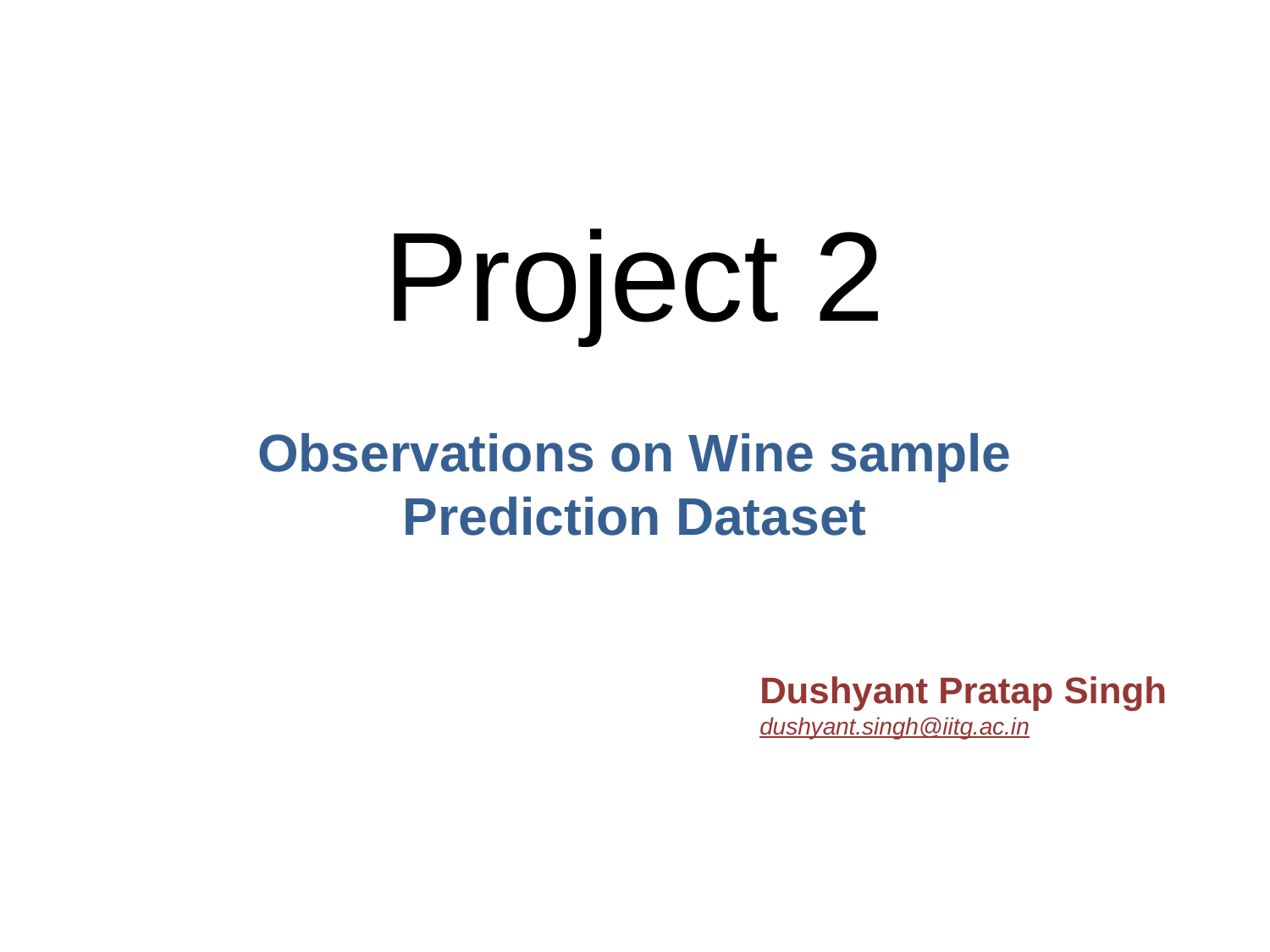

# Project 2
Observations on Wine sample Prediction Dataset

Dushyant Pratap Singh
dushyant.singh@iitg.ac.in